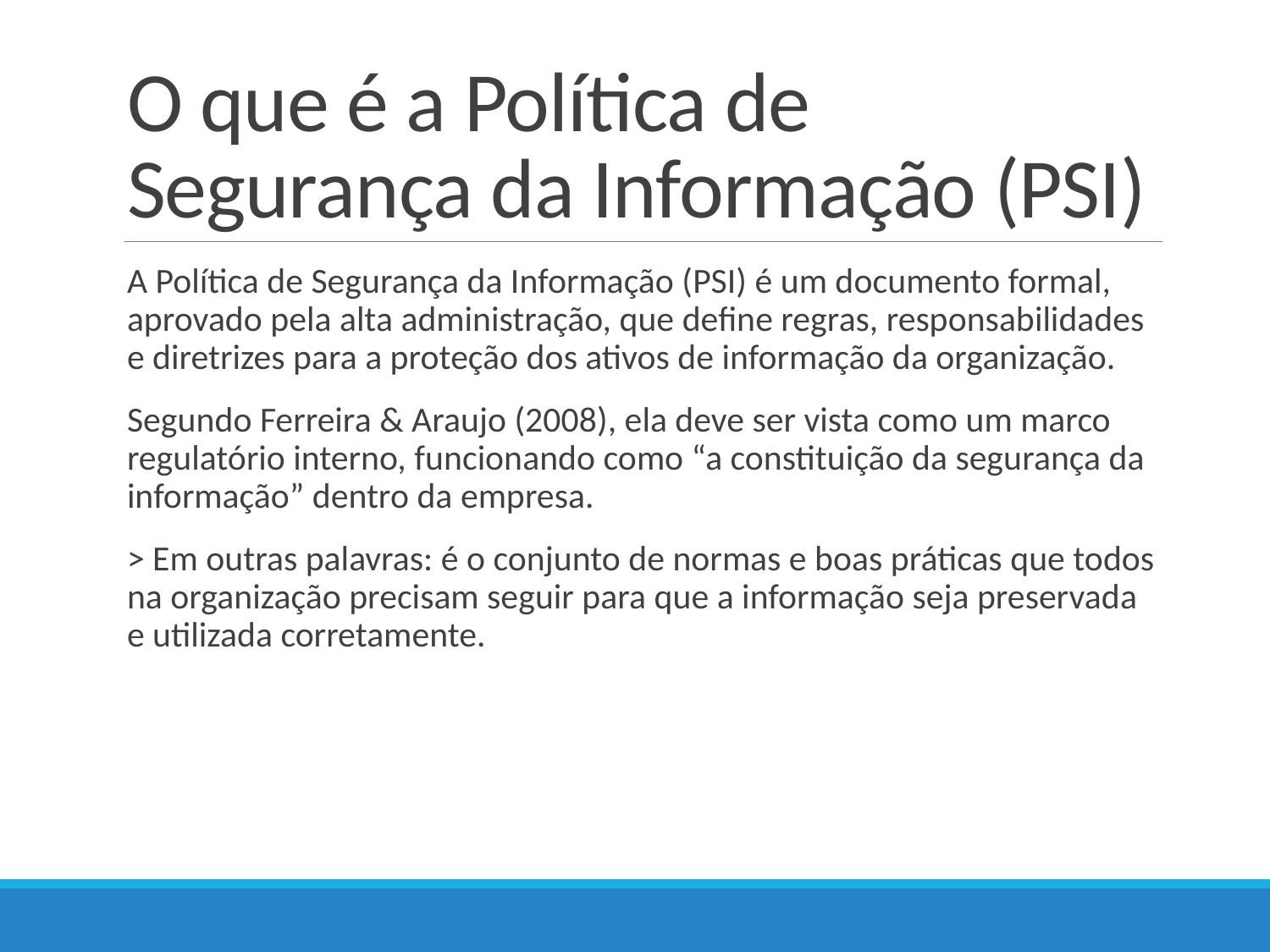

# O que é a Política de Segurança da Informação (PSI)
A Política de Segurança da Informação (PSI) é um documento formal, aprovado pela alta administração, que define regras, responsabilidades e diretrizes para a proteção dos ativos de informação da organização.
Segundo Ferreira & Araujo (2008), ela deve ser vista como um marco regulatório interno, funcionando como “a constituição da segurança da informação” dentro da empresa.
> Em outras palavras: é o conjunto de normas e boas práticas que todos na organização precisam seguir para que a informação seja preservada e utilizada corretamente.